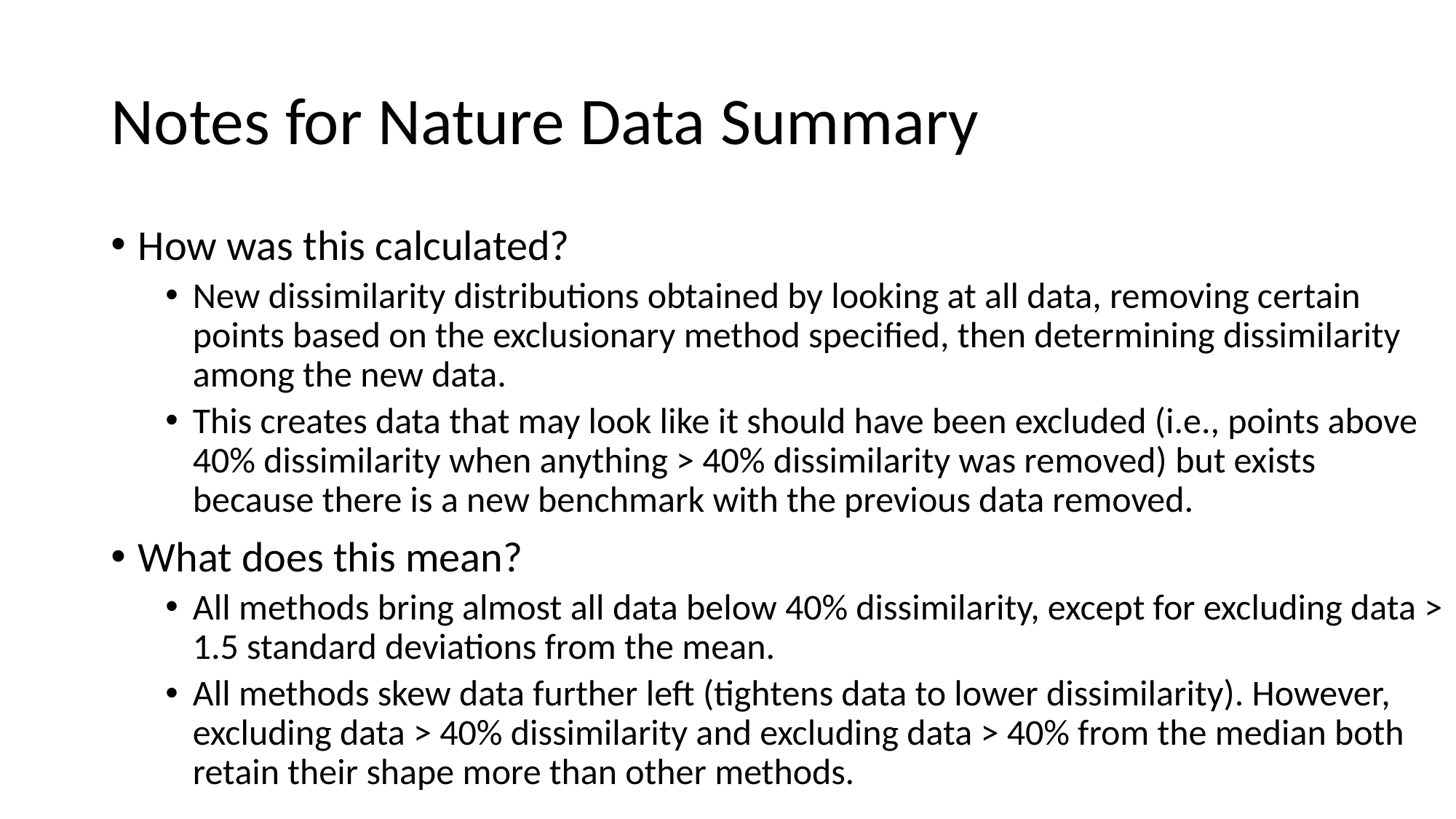

# Notes for Nature Data Summary
How was this calculated?
New dissimilarity distributions obtained by looking at all data, removing certain points based on the exclusionary method specified, then determining dissimilarity among the new data.
This creates data that may look like it should have been excluded (i.e., points above 40% dissimilarity when anything > 40% dissimilarity was removed) but exists because there is a new benchmark with the previous data removed.
What does this mean?
All methods bring almost all data below 40% dissimilarity, except for excluding data > 1.5 standard deviations from the mean.
All methods skew data further left (tightens data to lower dissimilarity). However, excluding data > 40% dissimilarity and excluding data > 40% from the median both retain their shape more than other methods.